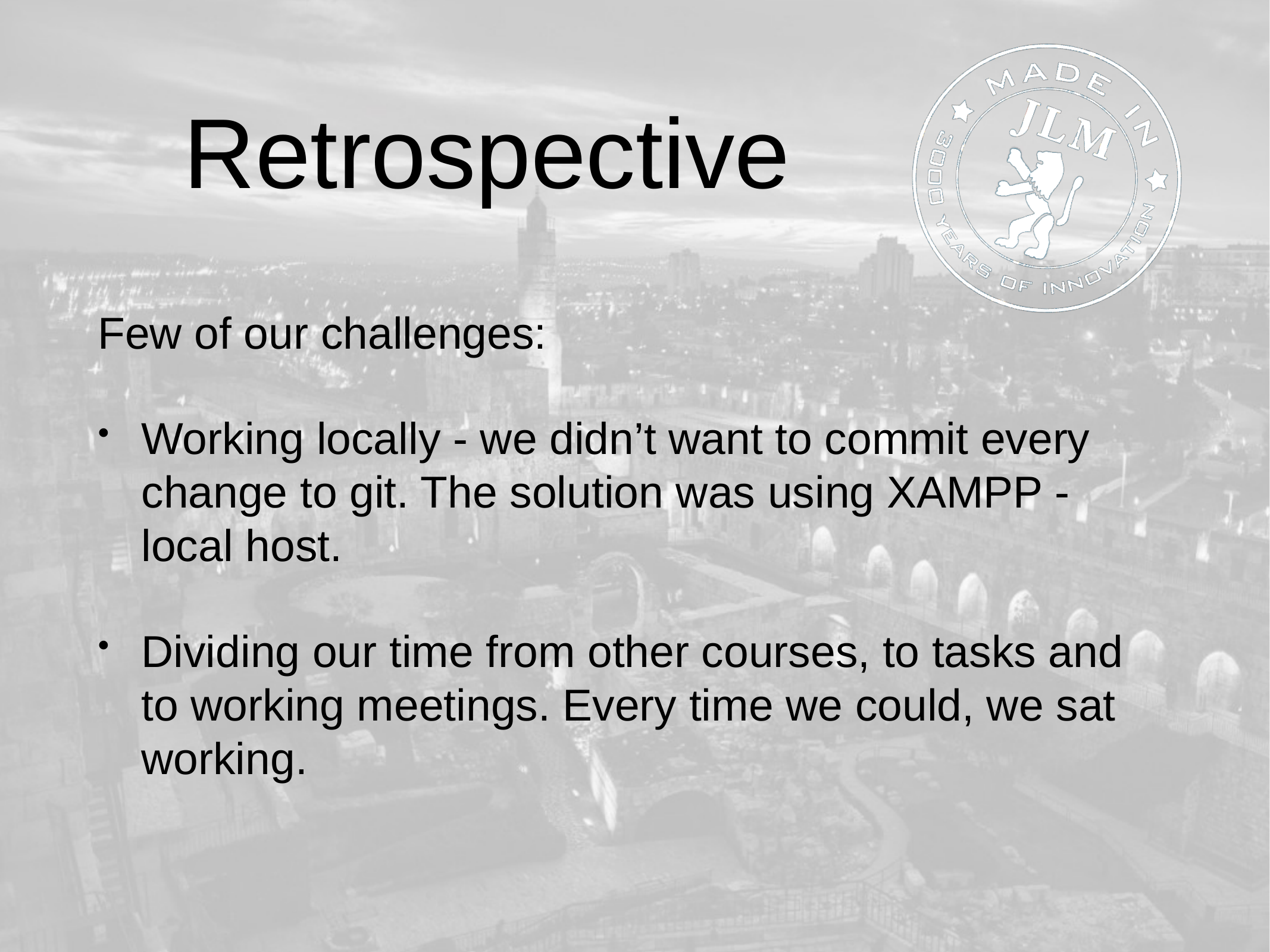

# Retrospective
Few of our challenges:
Working locally - we didn’t want to commit every change to git. The solution was using XAMPP - local host.
Dividing our time from other courses, to tasks and to working meetings. Every time we could, we sat working.